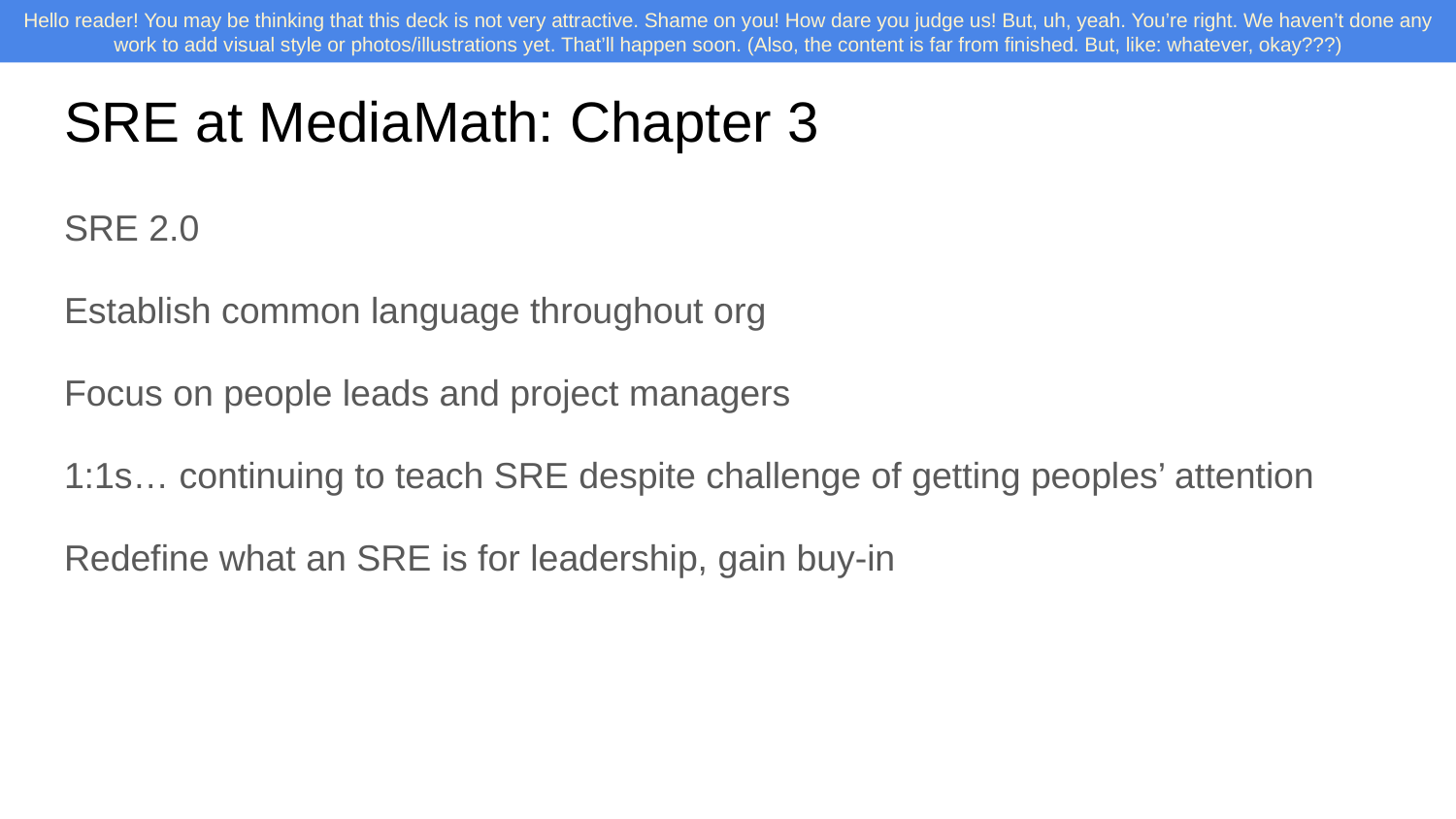

# SRE at MediaMath: Chapter 3
SRE 2.0
Establish common language throughout org
Focus on people leads and project managers
1:1s… continuing to teach SRE despite challenge of getting peoples’ attention
Redefine what an SRE is for leadership, gain buy-in